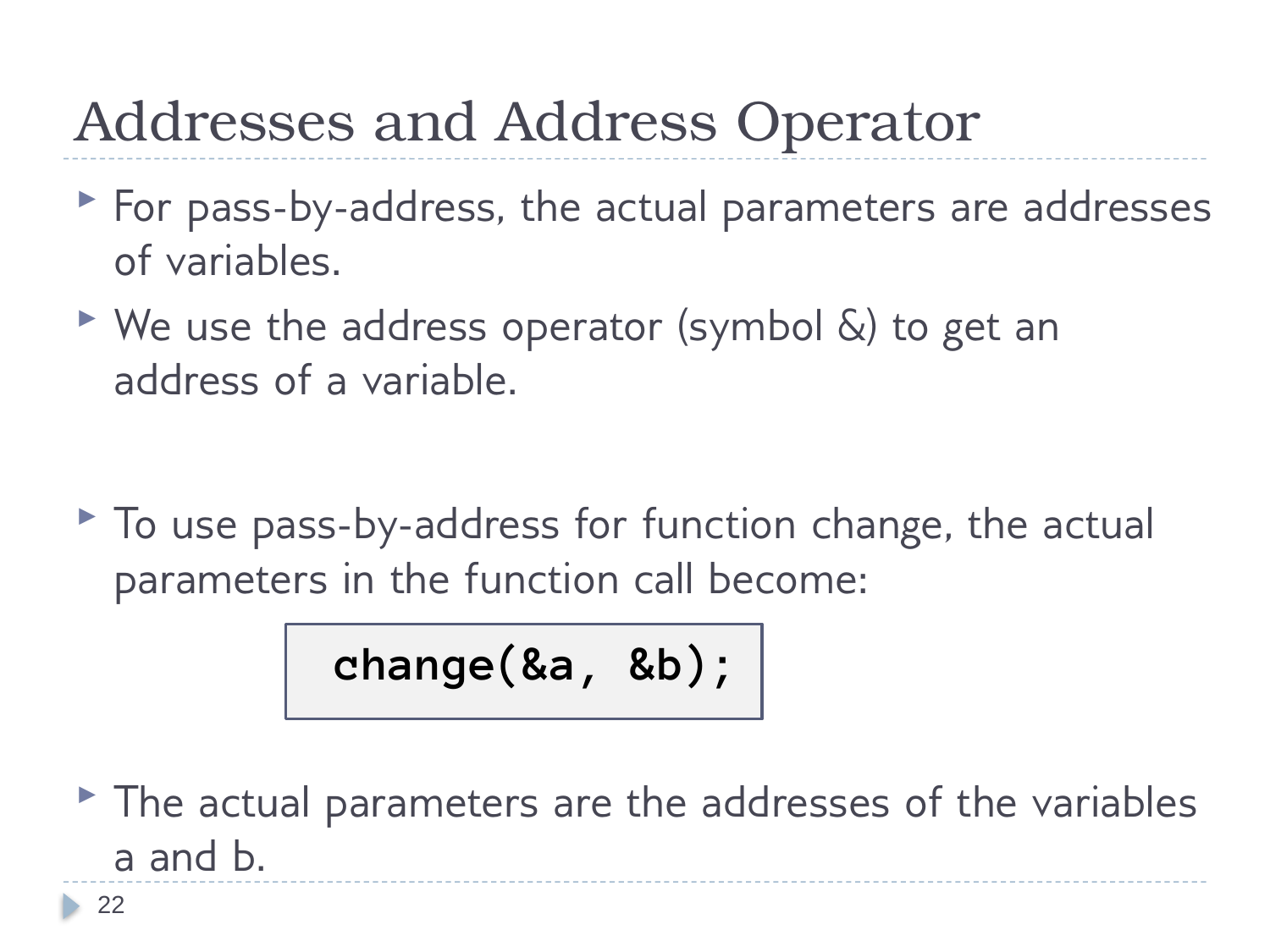

# Addresses and Address Operator
For pass-by-address, the actual parameters are addresses of variables.
We use the address operator (symbol &) to get an address of a variable.

To use pass-by-address for function change, the actual parameters in the function call become:

The actual parameters are the addresses of the variables a and b.
 change(&a, &b);
22